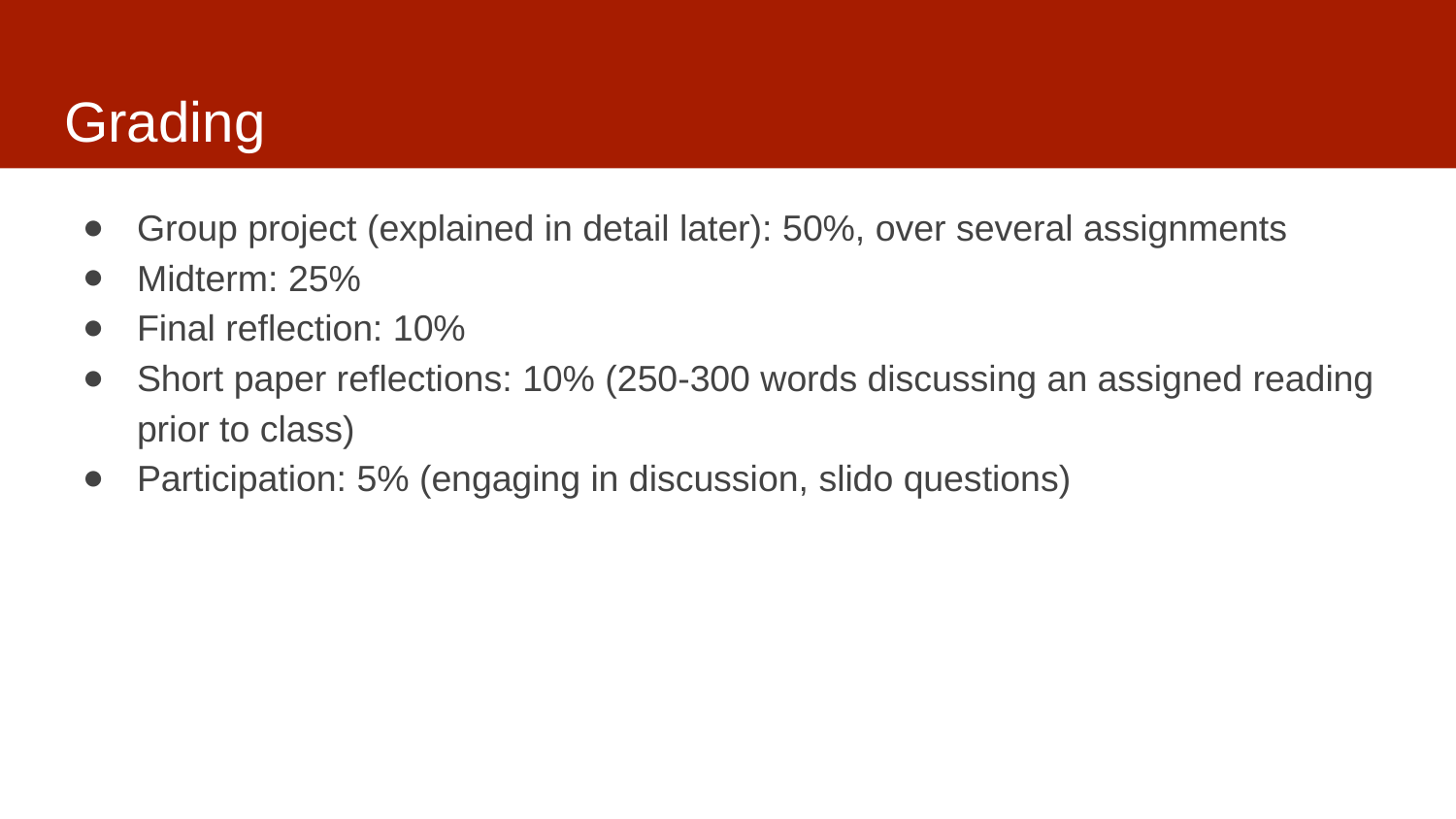

# Grading
Group project (explained in detail later): 50%, over several assignments
Midterm: 25%
Final reflection: 10%
Short paper reflections: 10% (250-300 words discussing an assigned reading prior to class)
Participation: 5% (engaging in discussion, slido questions)